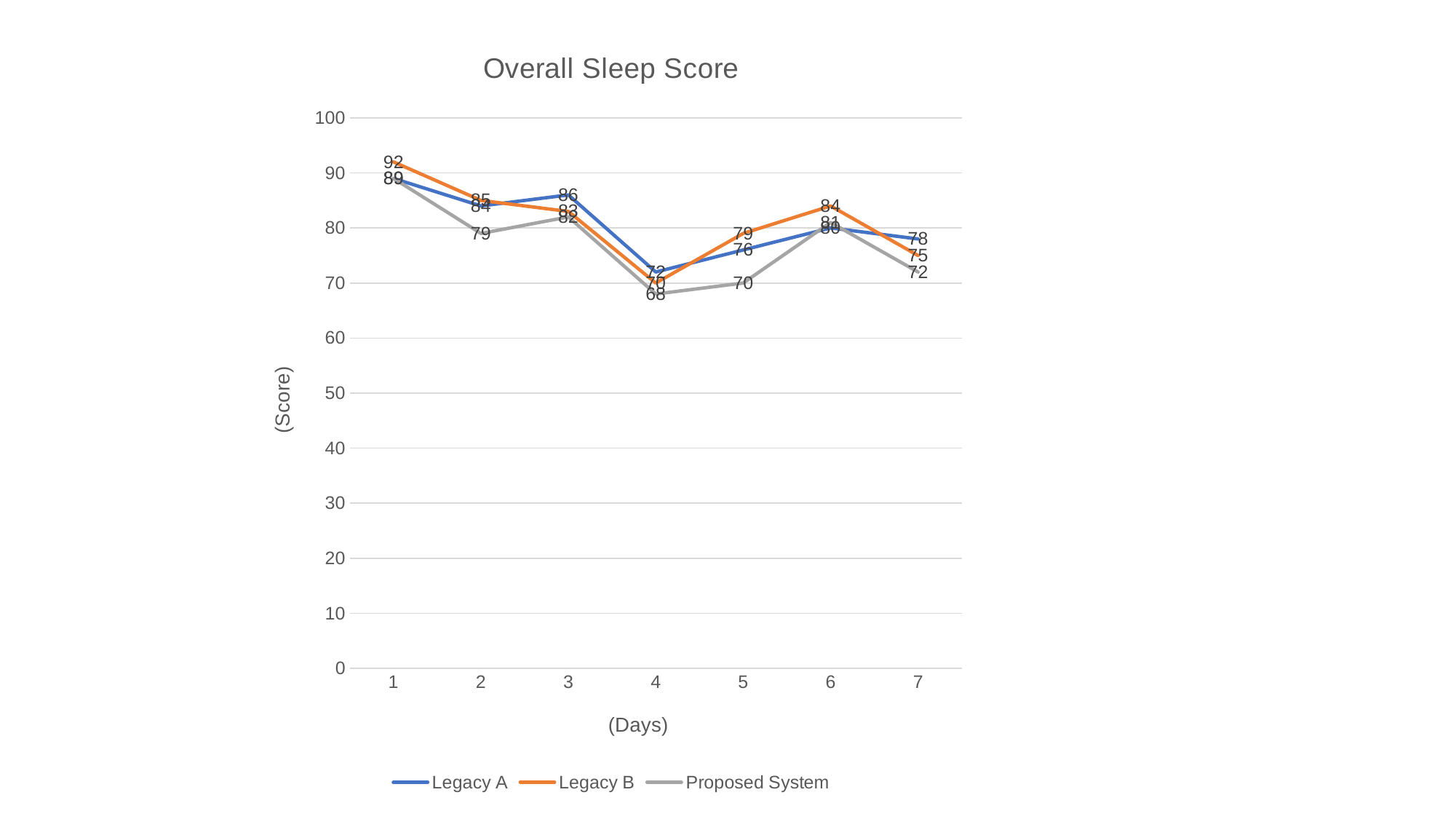

### Chart: Overall Sleep Score

| Category | Legacy A | Legacy B | Proposed System |
|---|---|---|---|
| 1 | 89.0 | 92.0 | 89.0 |
| 2 | 84.0 | 85.0 | 79.0 |
| 3 | 86.0 | 83.0 | 82.0 |
| 4 | 72.0 | 70.0 | 68.0 |
| 5 | 76.0 | 79.0 | 70.0 |
| 6 | 80.0 | 84.0 | 81.0 |
| 7 | 78.0 | 75.0 | 72.0 |